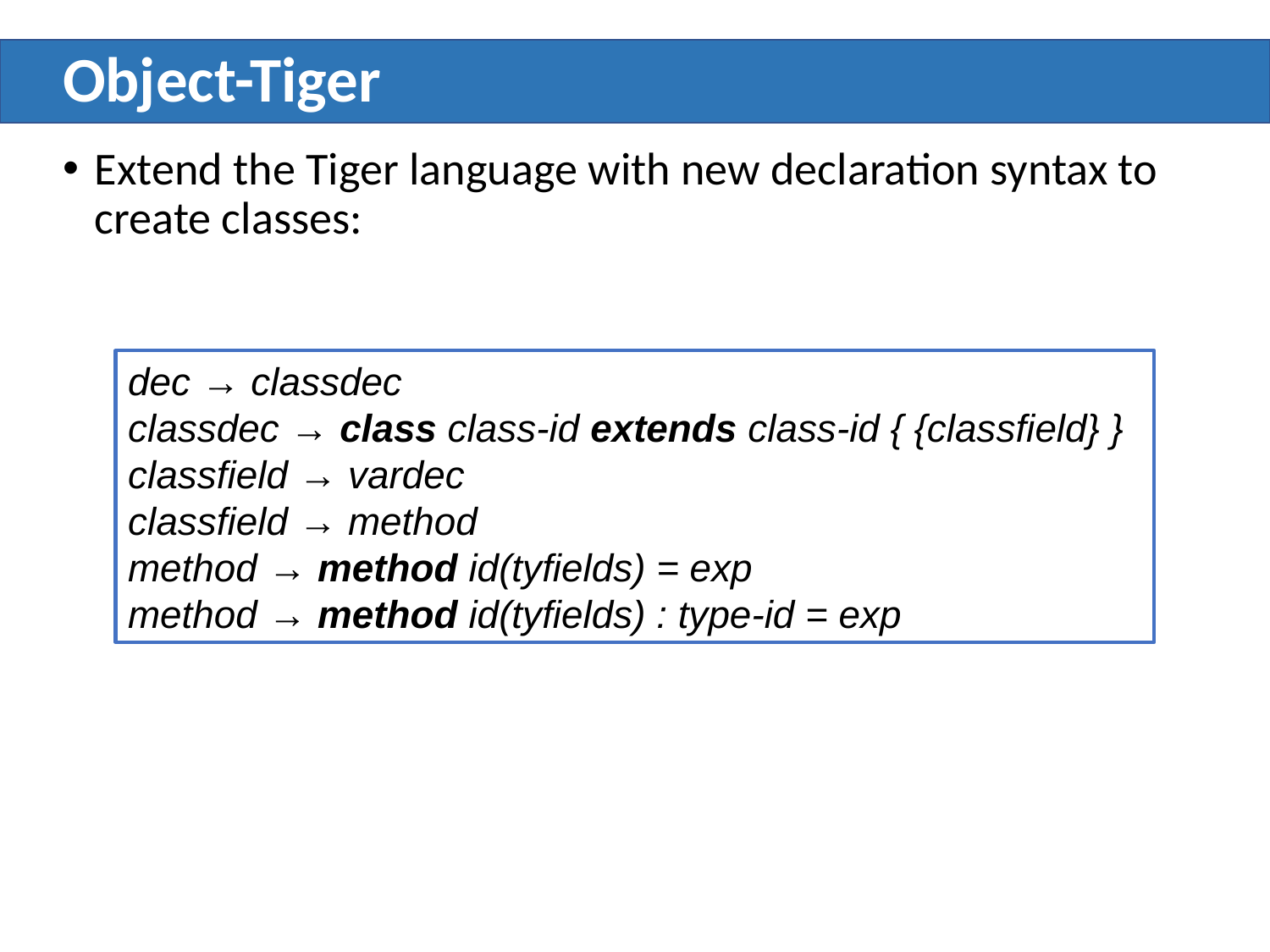

# Object-Tiger
Extend the Tiger language with new declaration syntax to create classes:
dec → classdec
classdec → class class-id extends class-id { {classfield} }
classfield → vardec
classfield → method
method → method id(tyfields) = exp
method → method id(tyfields) : type-id = exp